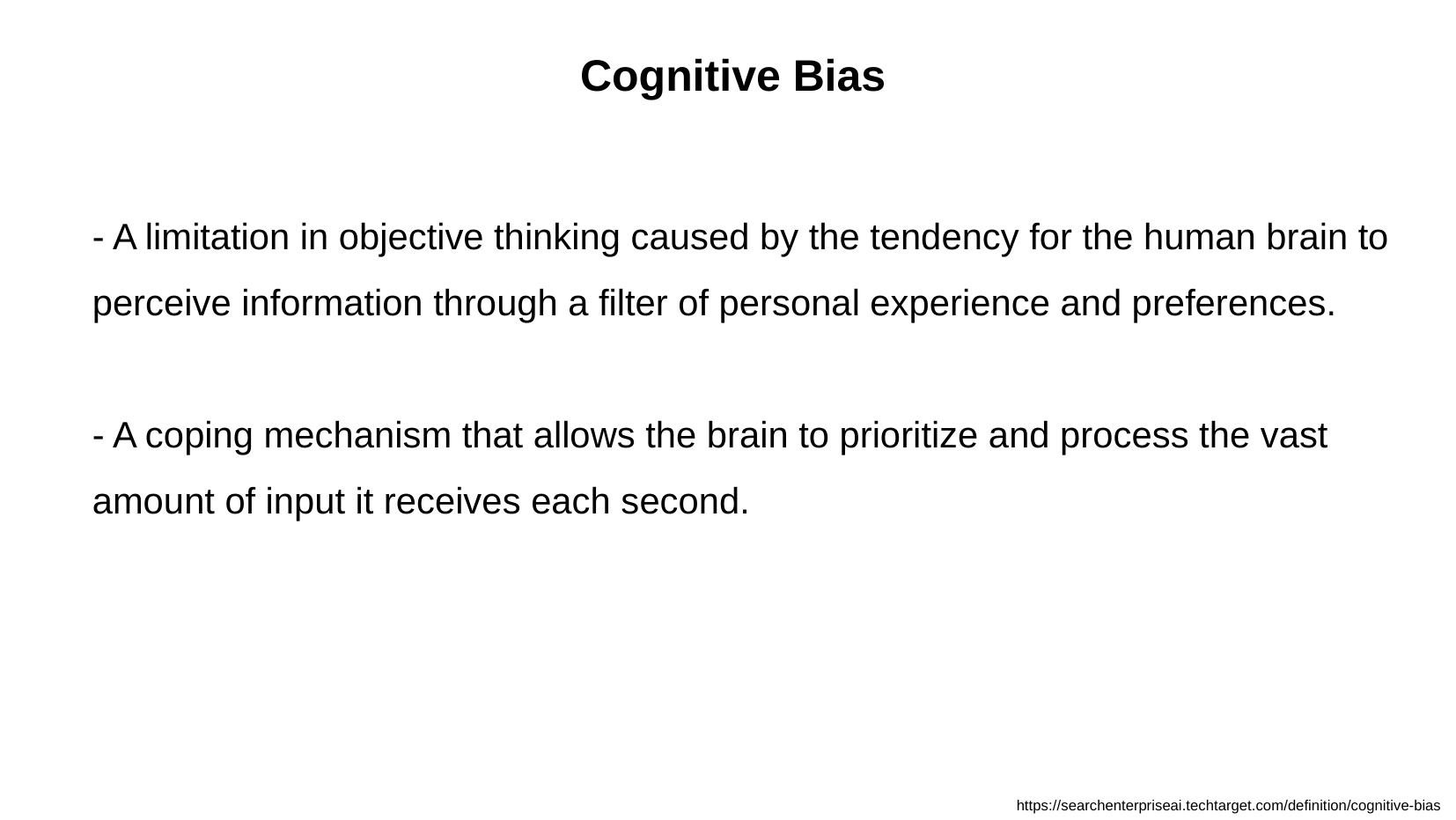

Cognitive Bias
- A limitation in objective thinking caused by the tendency for the human brain to perceive information through a filter of personal experience and preferences.

- A coping mechanism that allows the brain to prioritize and process the vast amount of input it receives each second.
https://searchenterpriseai.techtarget.com/definition/cognitive-bias